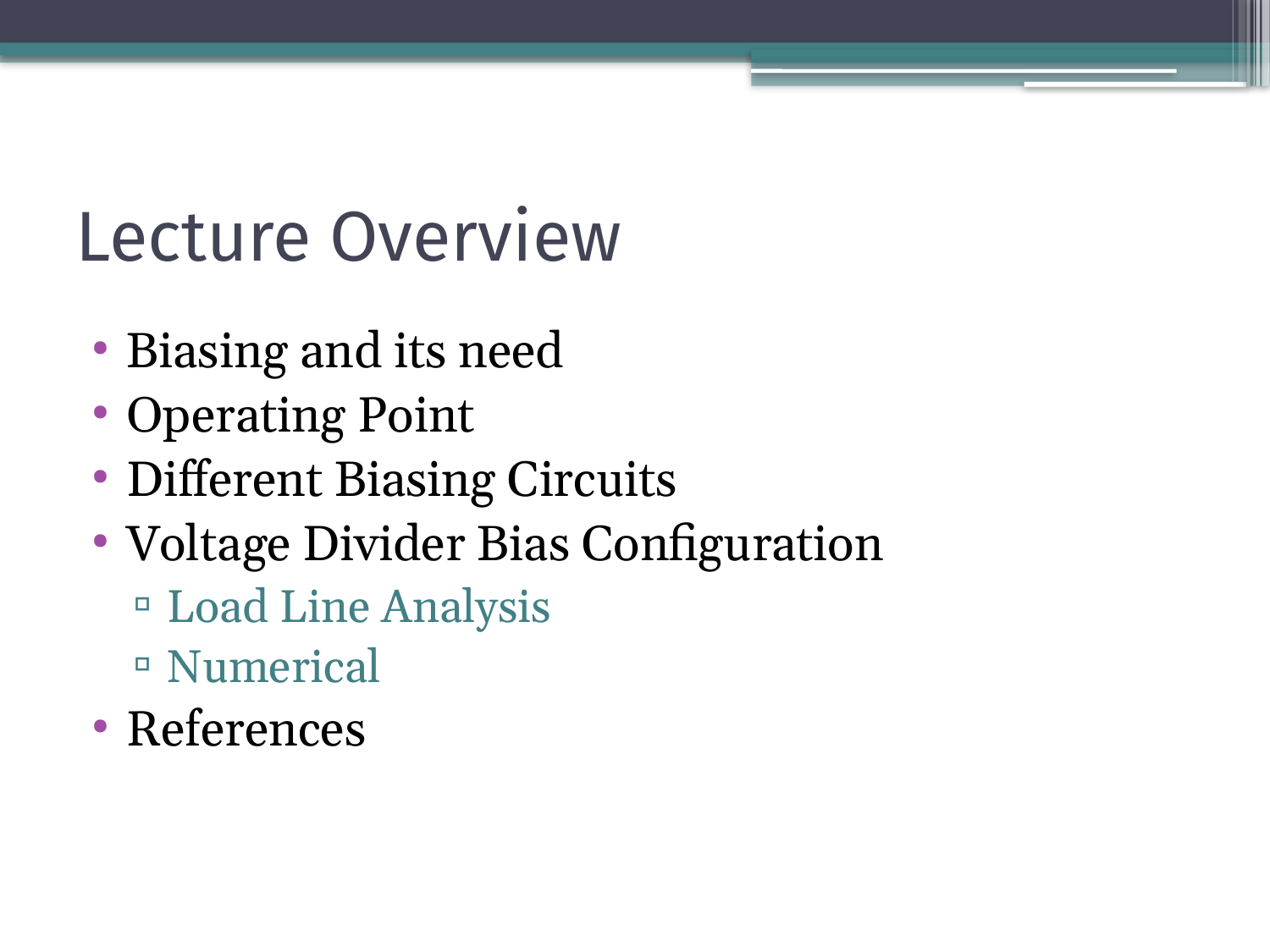

# Lecture Overview
Biasing and its need
Operating Point
Different Biasing Circuits
Voltage Divider Bias Configuration
Load Line Analysis
Numerical
References